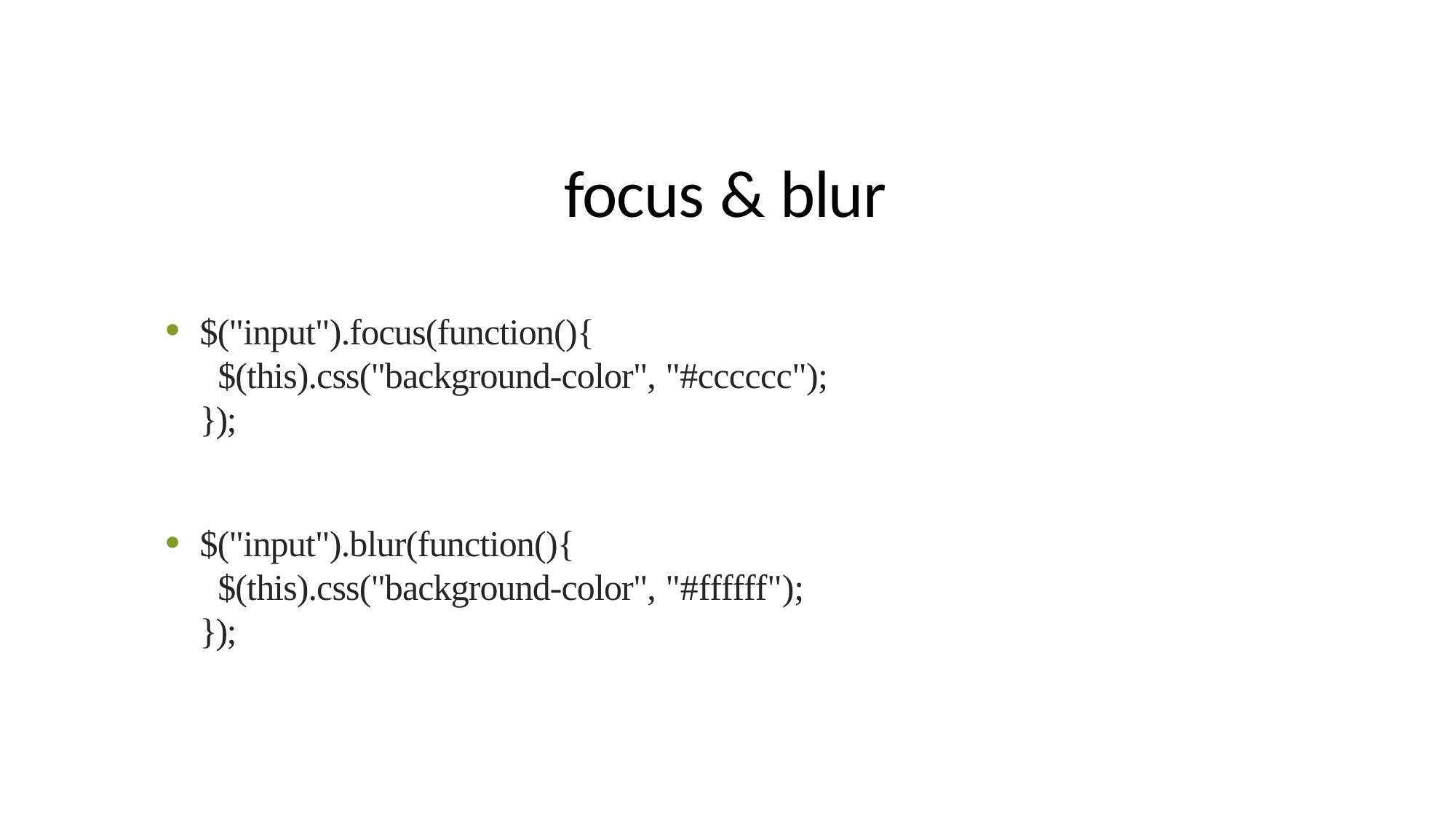

# focus & blur
$("input").focus(function(){
$(this).css("background-color", "#cccccc");
});

$("input").blur(function(){
$(this).css("background-color", "#ffffff");
});